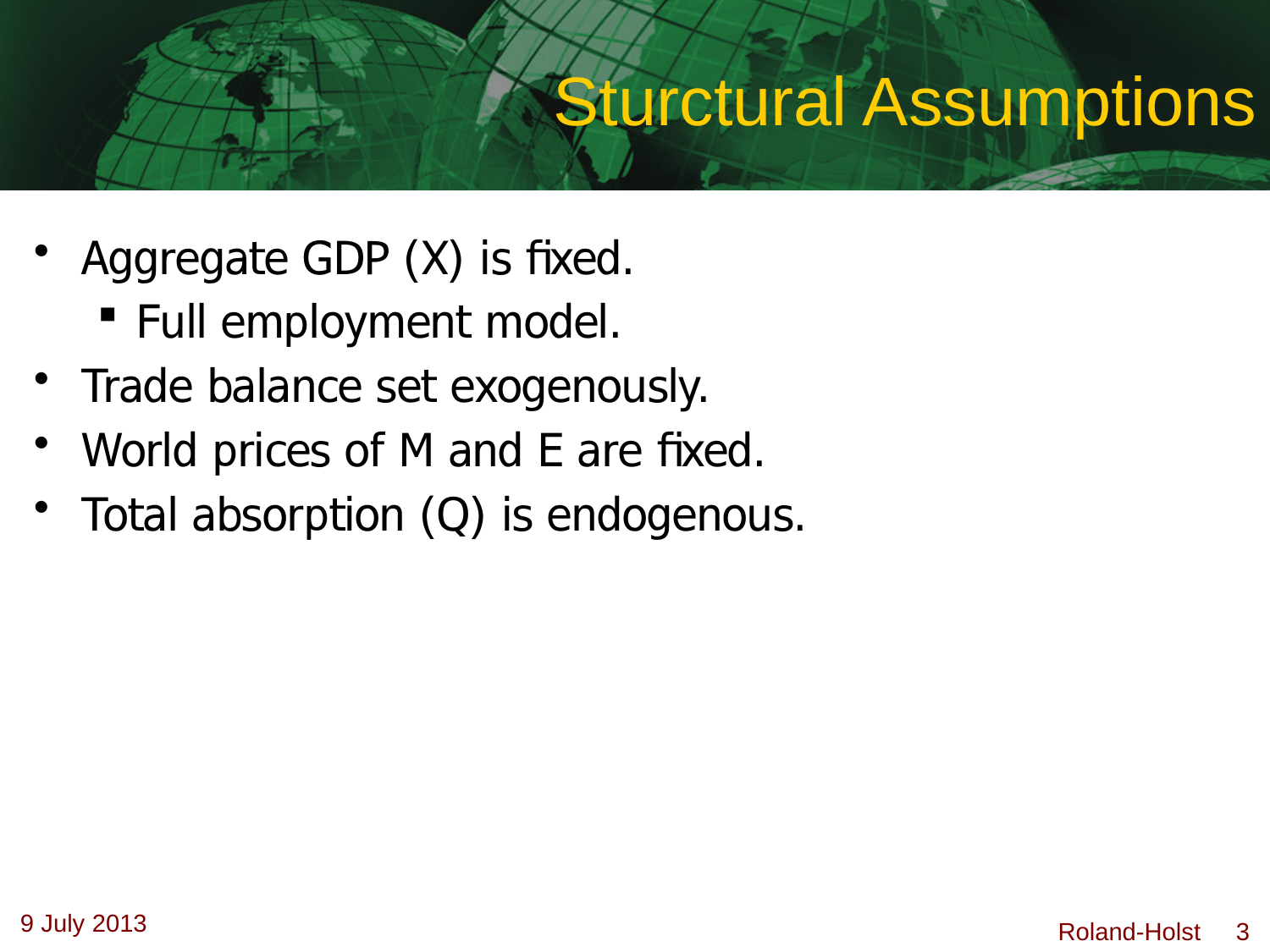

# Sturctural Assumptions
Aggregate GDP (X) is fixed.
Full employment model.
Trade balance set exogenously.
World prices of M and E are fixed.
Total absorption (Q) is endogenous.